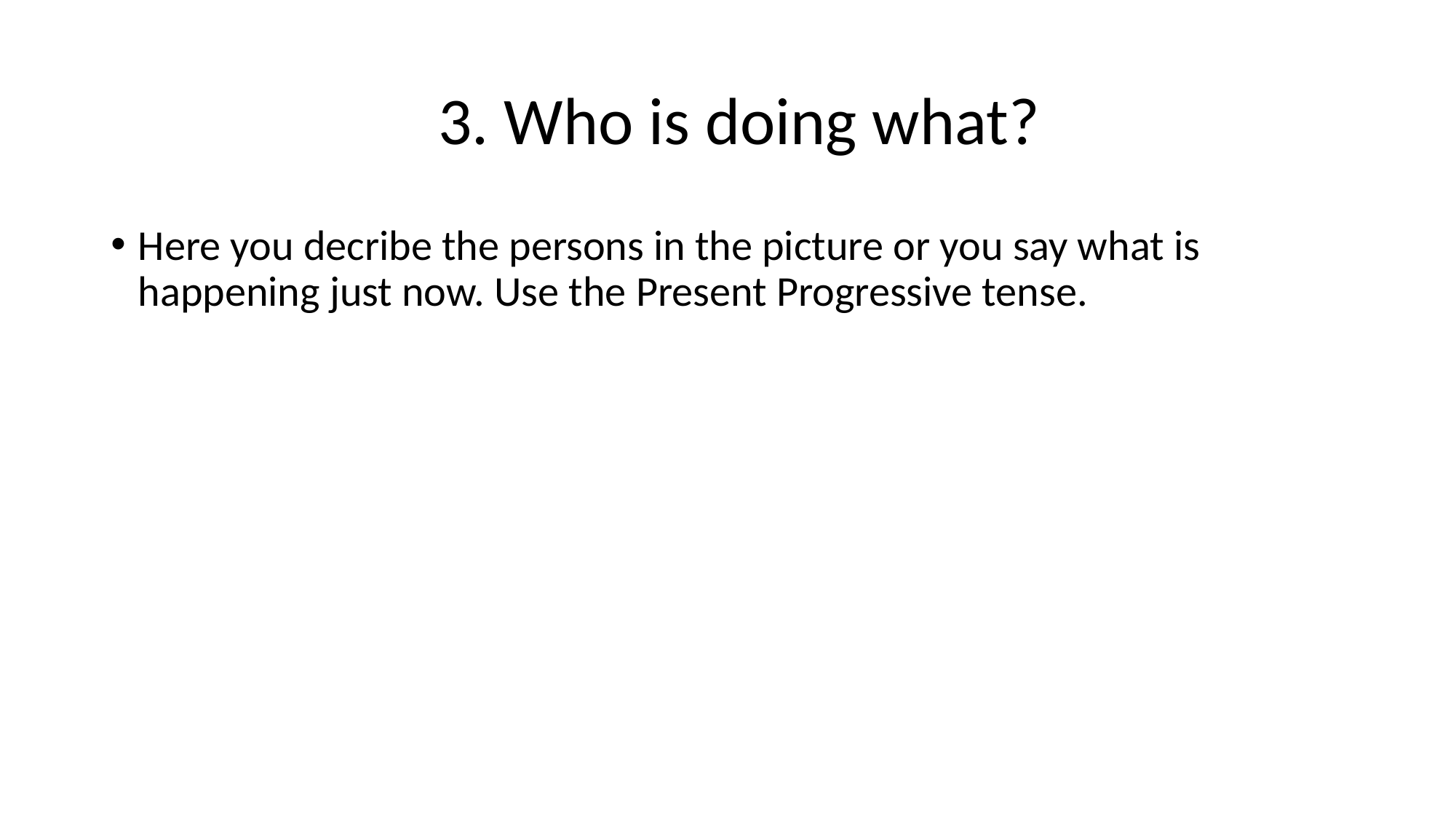

# 3. Who is doing what?
Here you decribe the persons in the picture or you say what is happening just now. Use the Present Progressive tense.